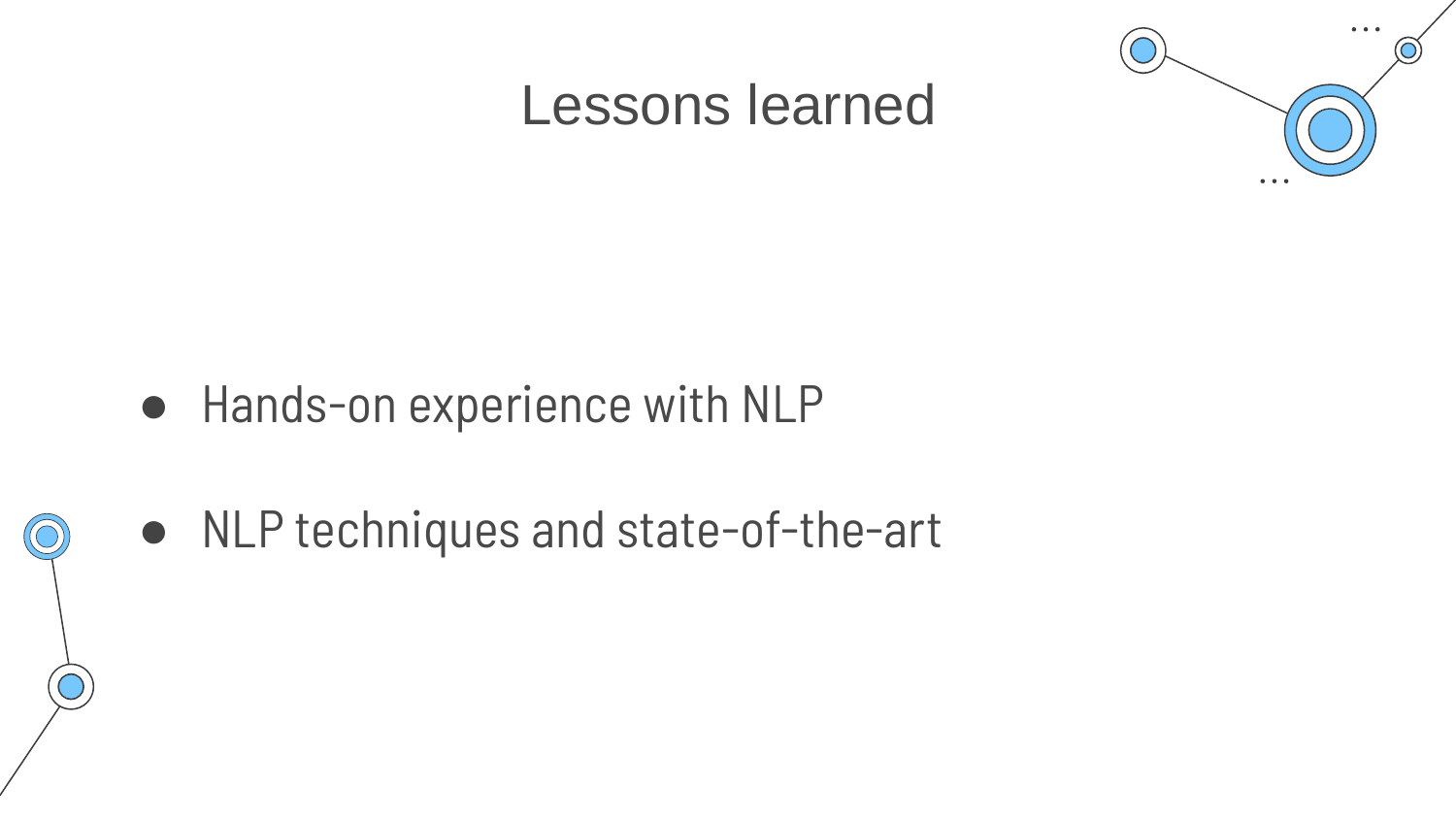

# Lessons learned
Hands-on experience with NLP

NLP techniques and state-of-the-art